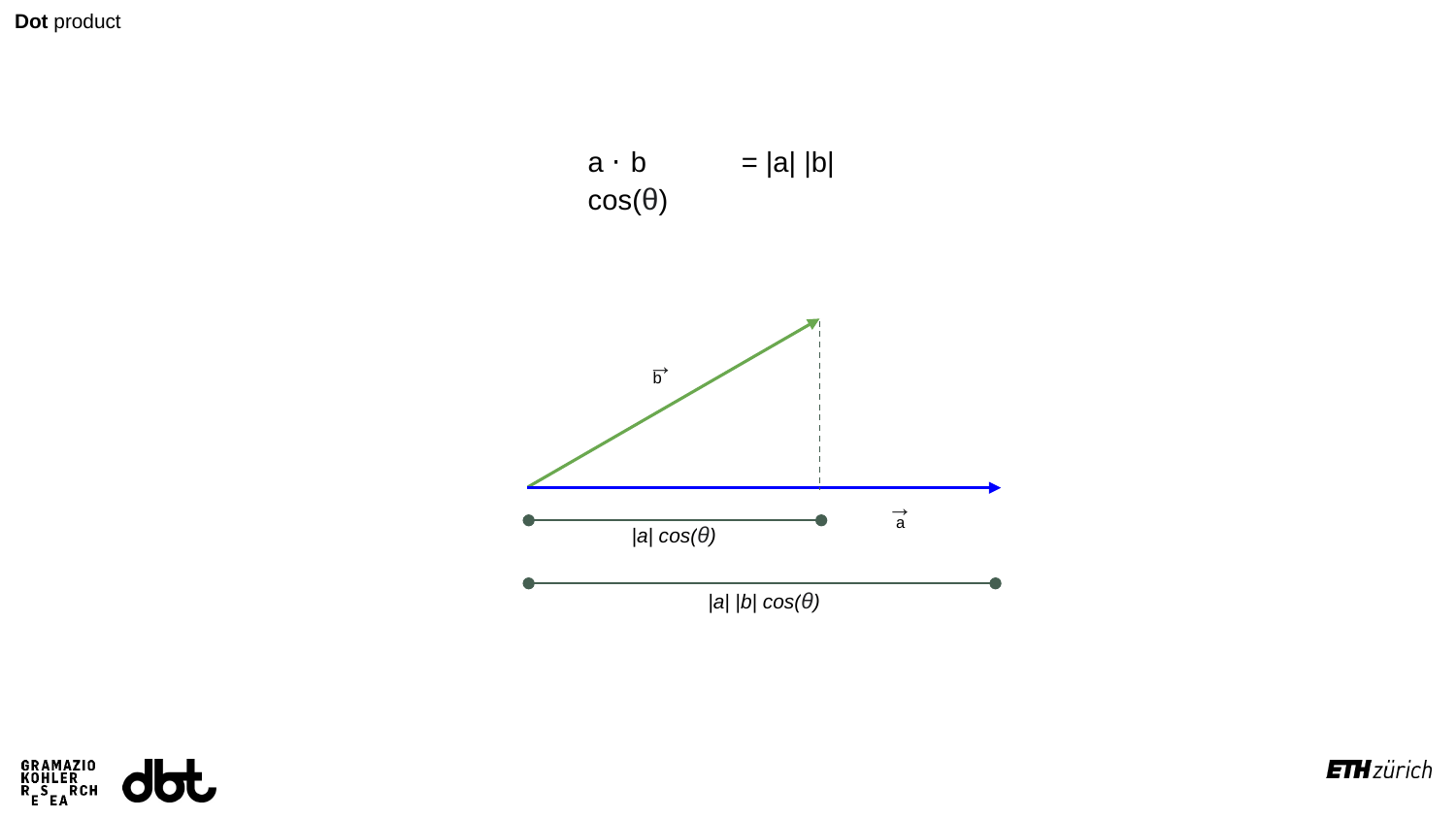

Dot product
a ⋅ b	 = |a| |b| cos(θ)

→
b
→
a
|a| cos(θ)
|a| |b| cos(θ)